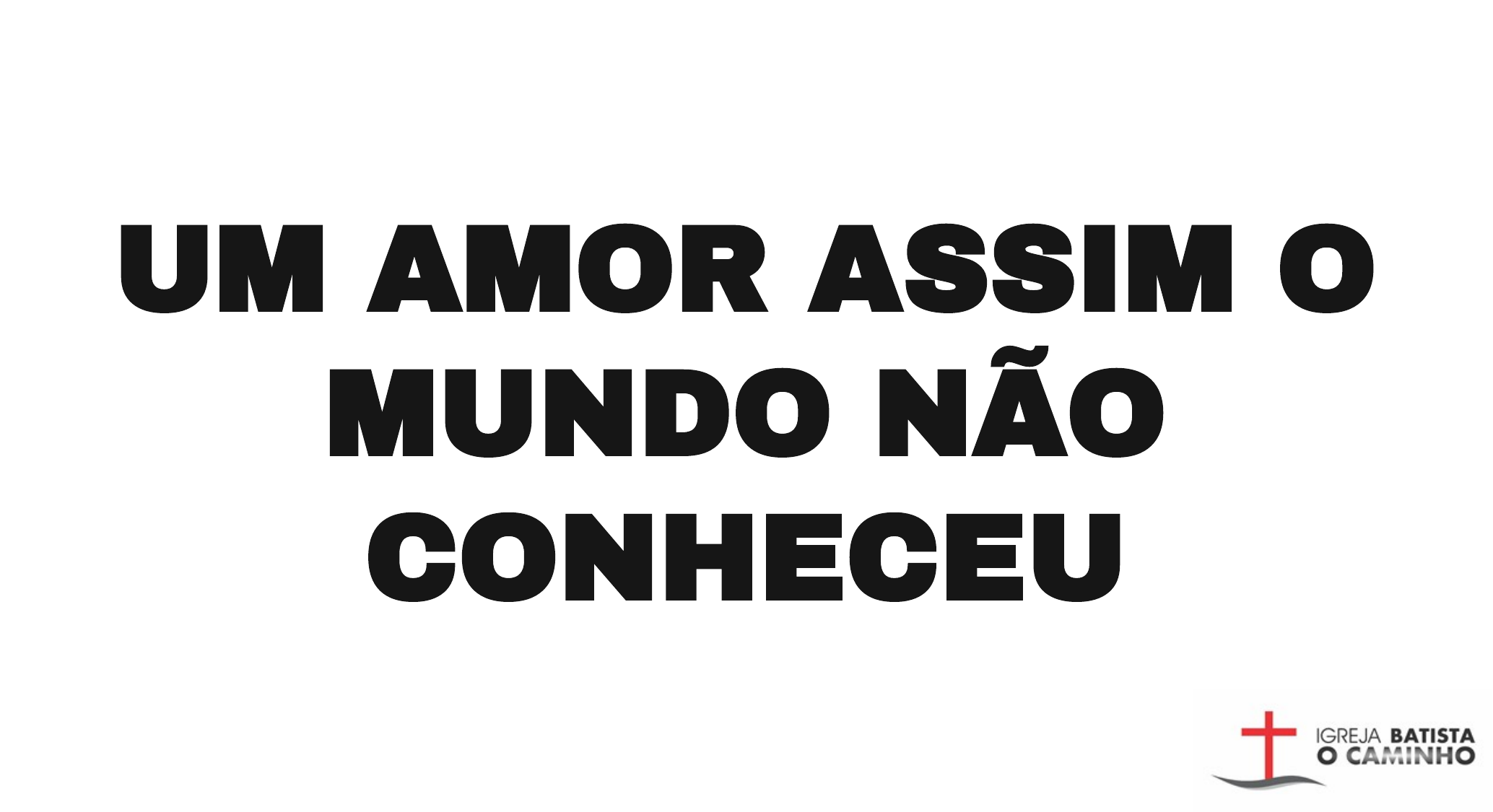

# UM AMOR ASSIM O MUNDO NÃO CONHECEU